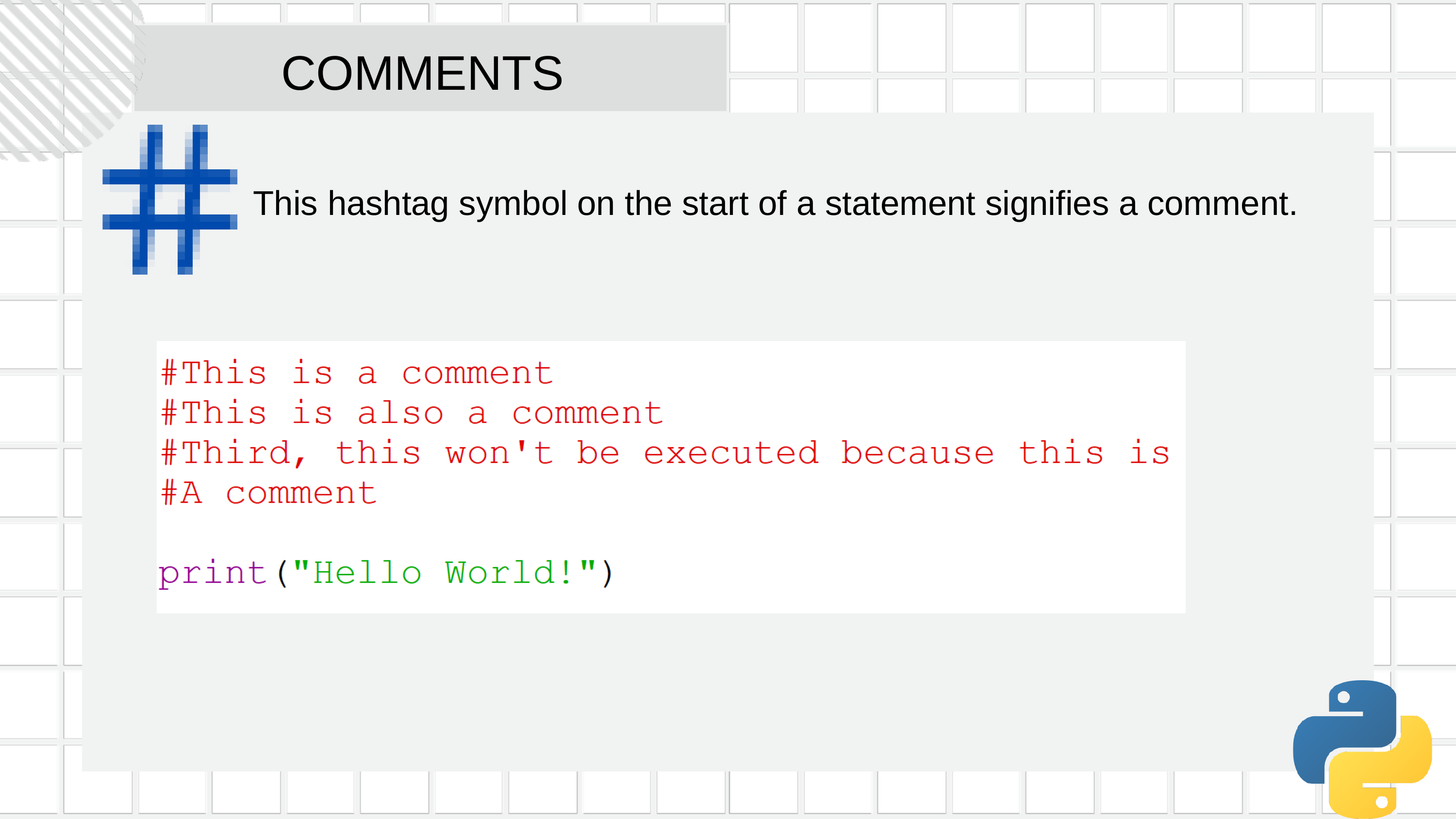

COMMENTS

This hashtag symbol on the start of a statement signifies a comment.